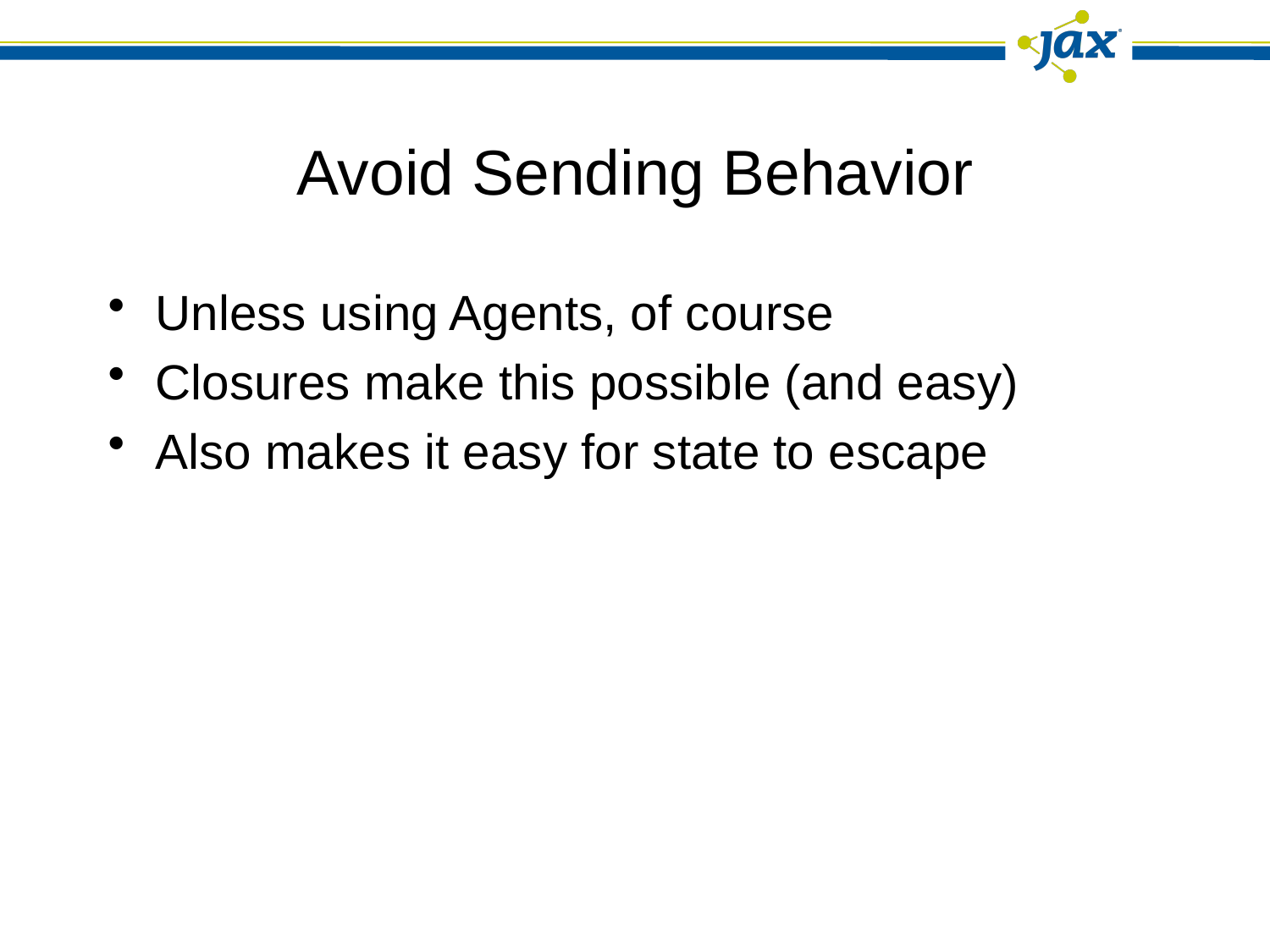

# Avoid Sending Behavior
Unless using Agents, of course
Closures make this possible (and easy)
Also makes it easy for state to escape